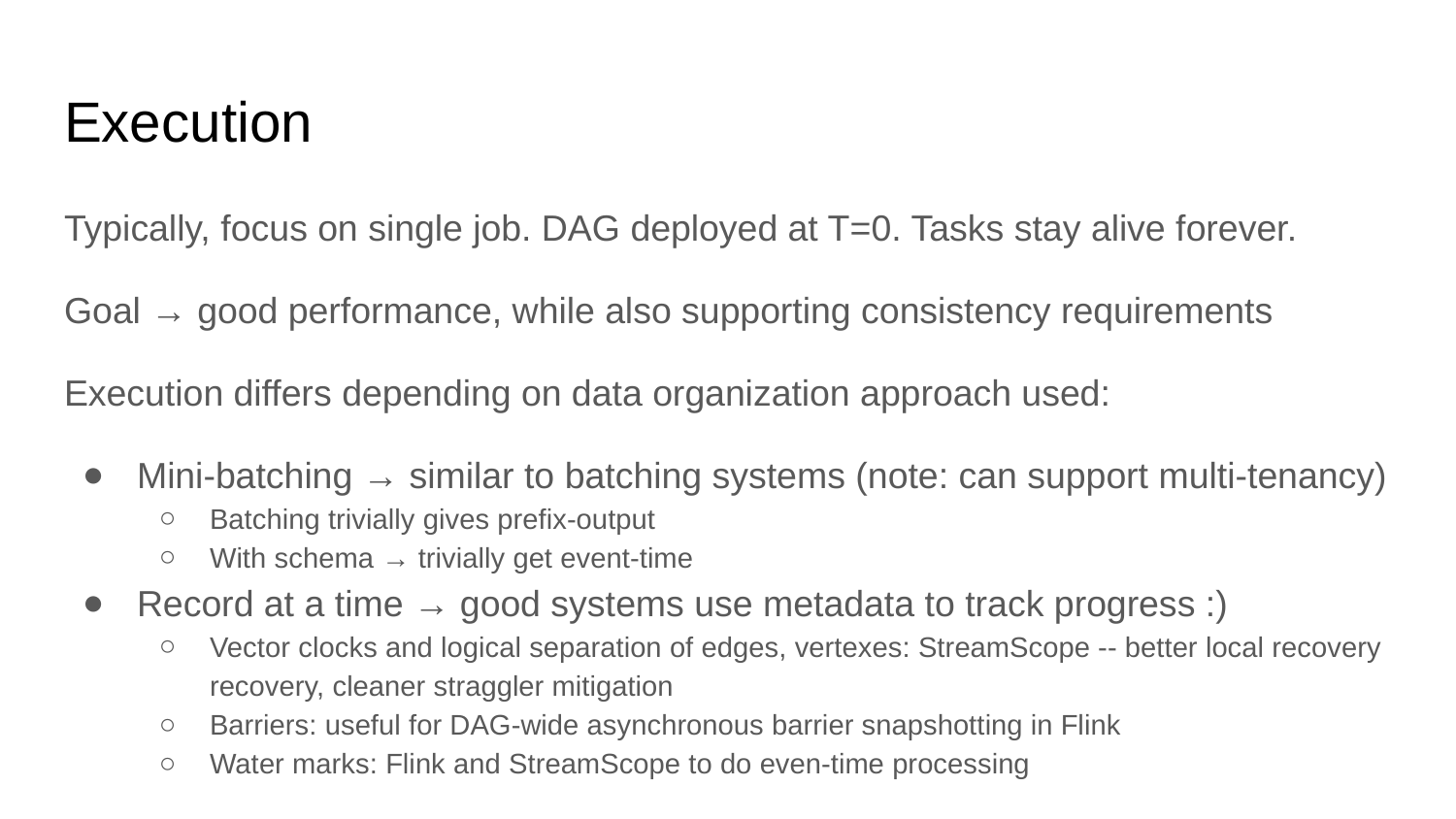

# Execution
Typically, focus on single job. DAG deployed at T=0. Tasks stay alive forever.
Goal → good performance, while also supporting consistency requirements
Execution differs depending on data organization approach used:
Mini-batching → similar to batching systems (note: can support multi-tenancy)
Batching trivially gives prefix-output
With schema → trivially get event-time
Record at a time → good systems use metadata to track progress :)
Vector clocks and logical separation of edges, vertexes: StreamScope -- better local recovery recovery, cleaner straggler mitigation
Barriers: useful for DAG-wide asynchronous barrier snapshotting in Flink
Water marks: Flink and StreamScope to do even-time processing